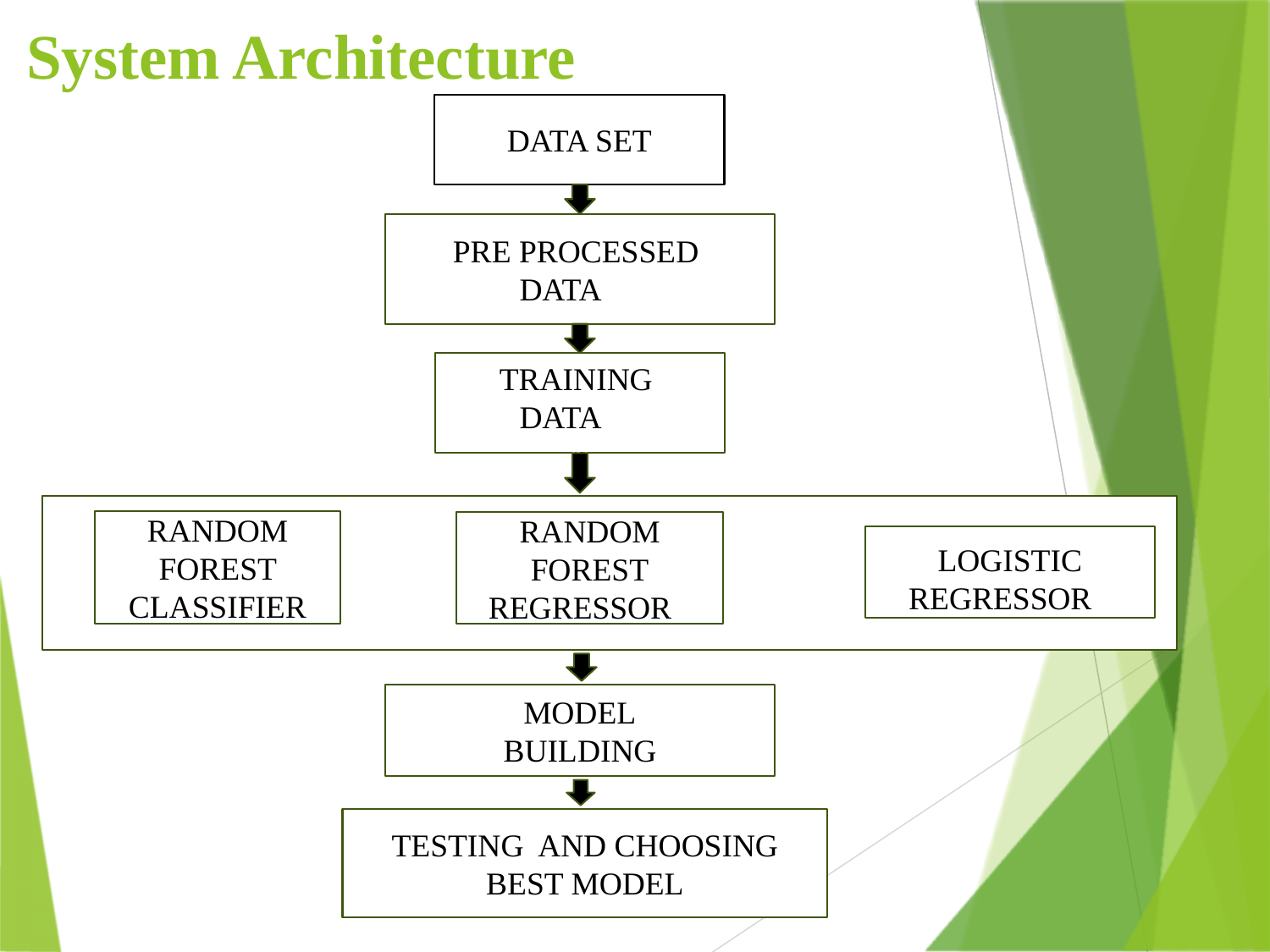

# System Architecture
DATA SET

PRE PROCESSED
DATAET

TRAINING
DATAET
N

RANDOM FOREST CLASSIFIER

RANDOM
FOREST REGRESSORT

DDE

LOGISTIC
REGRESSORT

DE

MODEL
BUILDING

TESTING  AND CHOOSING
BEST MODEL